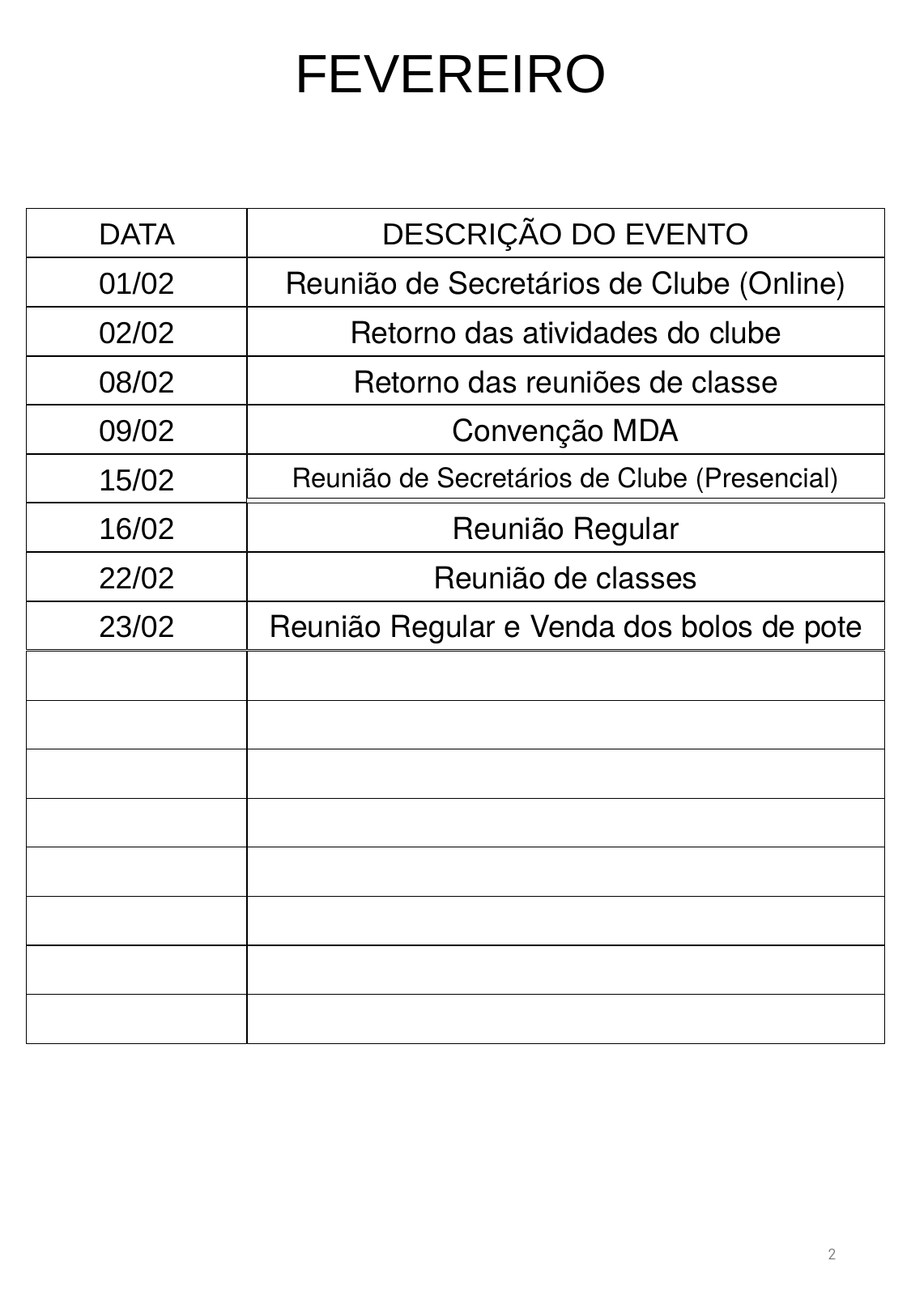

FEVEREIRO
DATA
DESCRIÇÃO DO EVENTO
01/02
Reunião de Secretários de Clube (Online)
02/02
Retorno das atividades do clube
08/02
Retorno das reuniões de classe
09/02
Convenção MDA
15/02
Reunião de Secretários de Clube (Presencial)
16/02
Reunião Regular
22/02
Reunião de classes
23/02
Reunião Regular e Venda dos bolos de pote

2